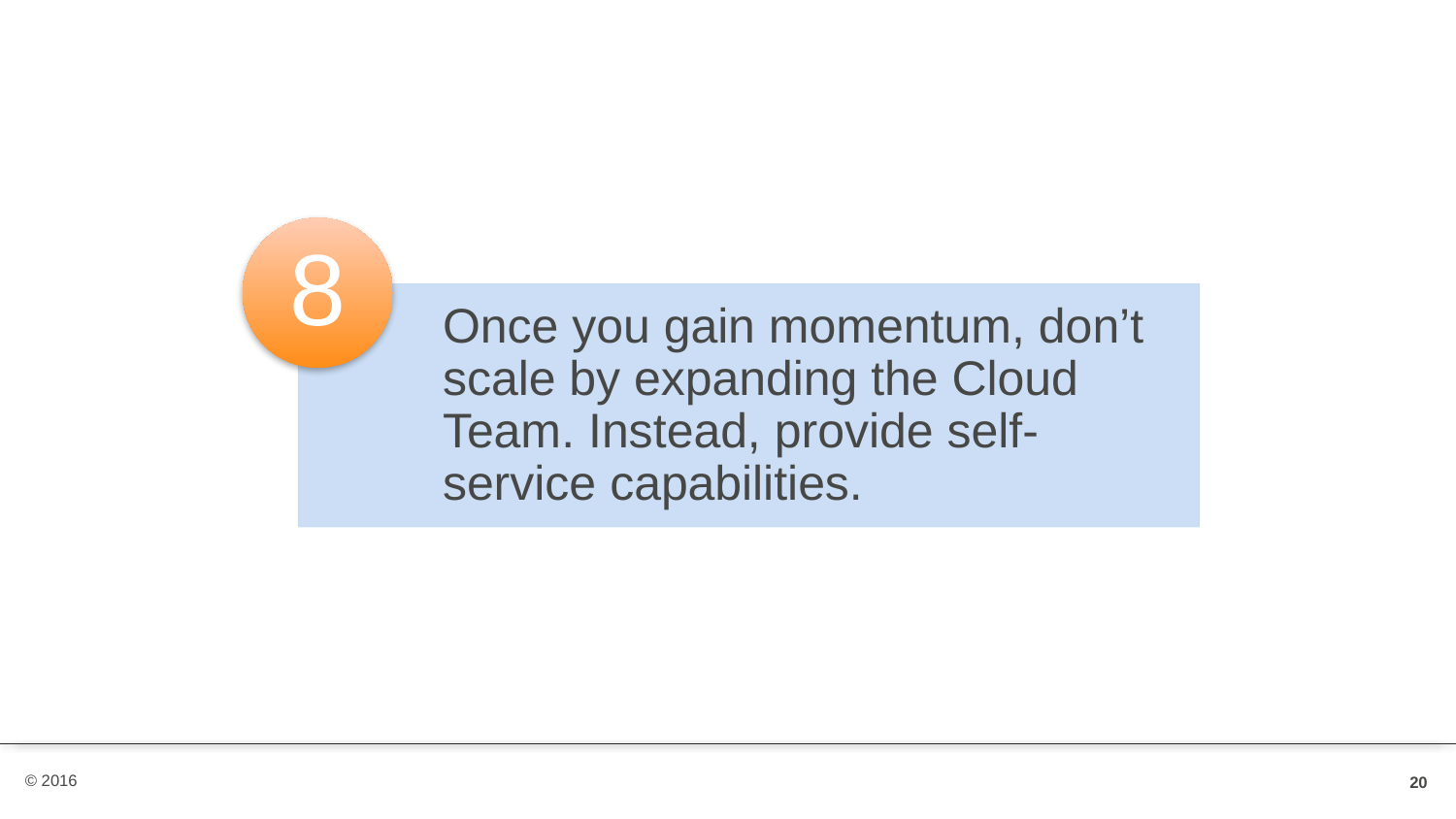

Once you gain momentum, don’t scale by expanding the Cloud Team. Instead, provide self-service capabilities.
8